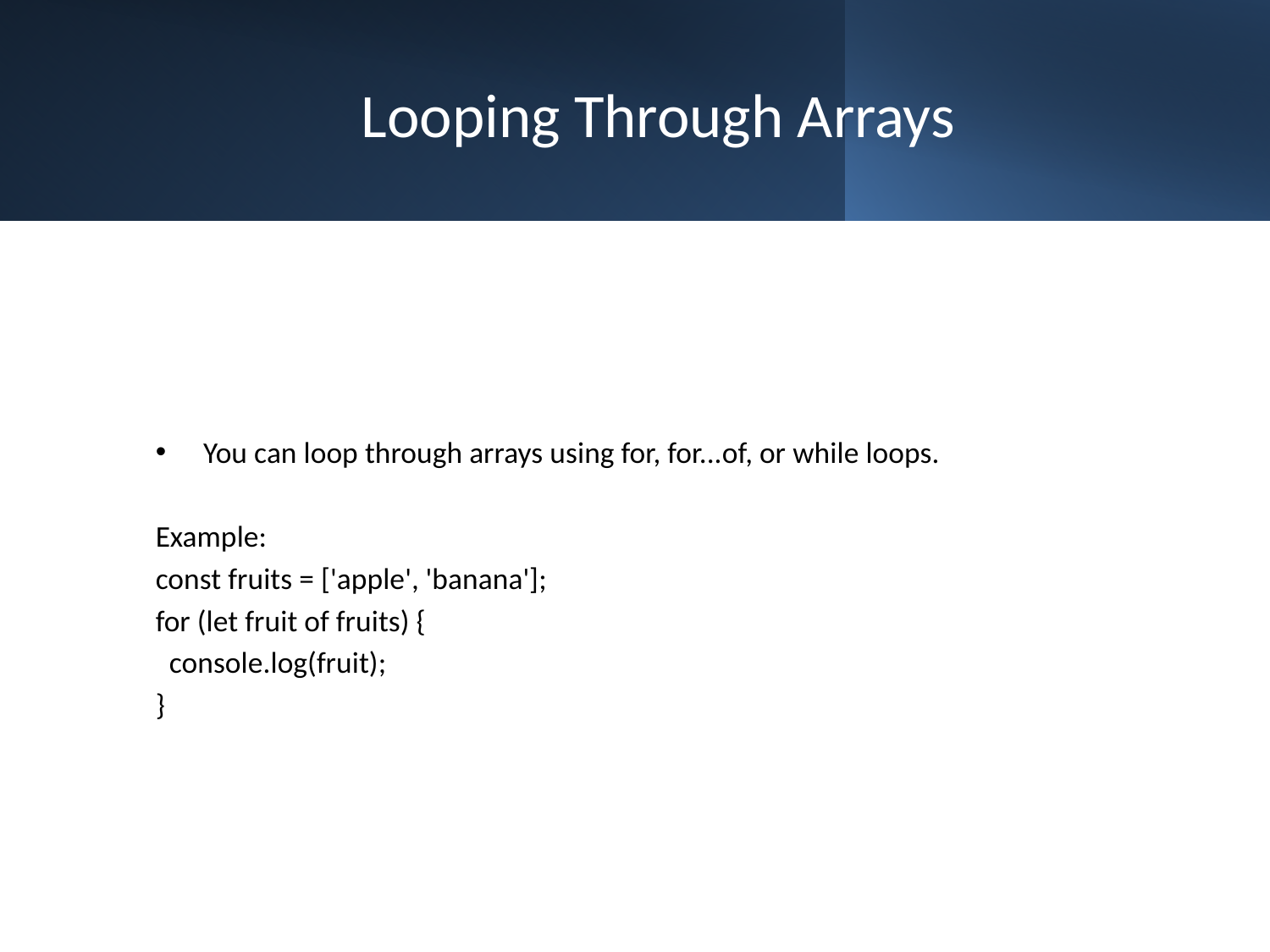

# Looping Through Arrays
You can loop through arrays using for, for...of, or while loops.

Example:
const fruits = ['apple', 'banana'];
for (let fruit of fruits) {
  console.log(fruit);
}